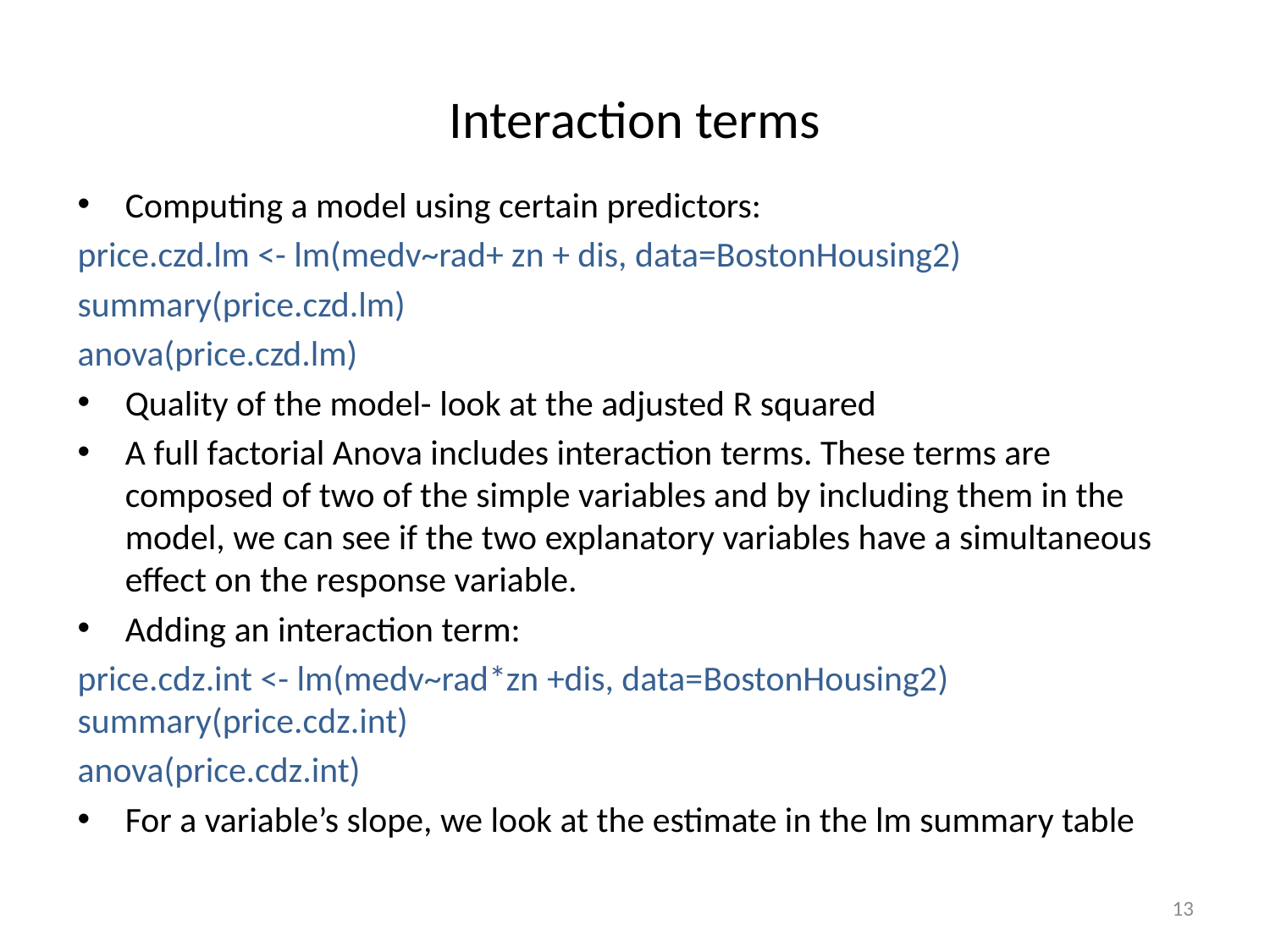

# Interaction terms
Computing a model using certain predictors:
price.czd.lm <- lm(medv~rad+ zn + dis, data=BostonHousing2)
summary(price.czd.lm)
anova(price.czd.lm)
Quality of the model- look at the adjusted R squared
A full factorial Anova includes interaction terms. These terms are composed of two of the simple variables and by including them in the model, we can see if the two explanatory variables have a simultaneous effect on the response variable.
Adding an interaction term:
price.cdz.int <- lm(medv~rad*zn +dis, data=BostonHousing2) summary(price.cdz.int)
anova(price.cdz.int)
For a variable’s slope, we look at the estimate in the lm summary table

13